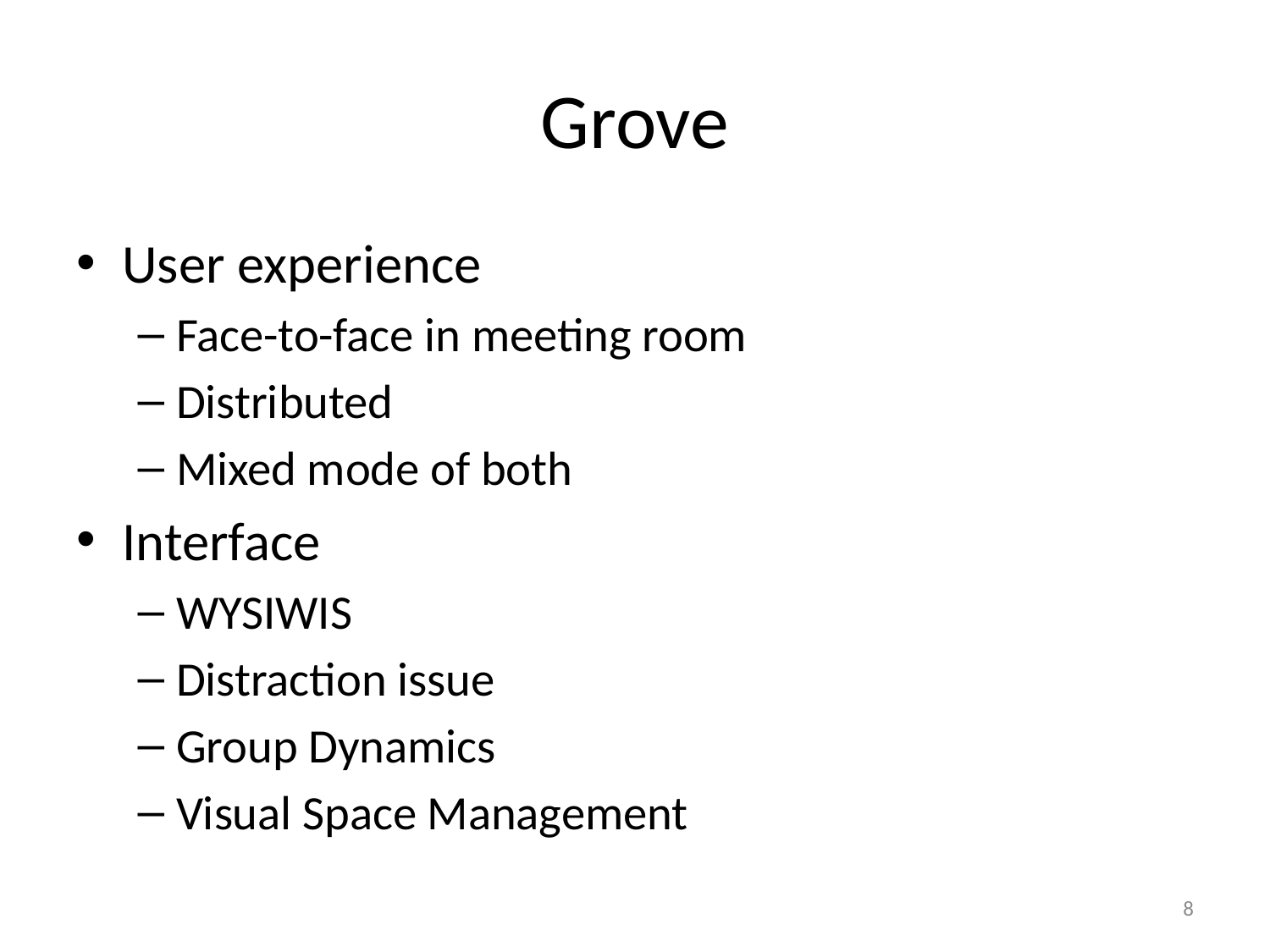

# Grove
User experience
Face-to-face in meeting room
Distributed
Mixed mode of both
Interface
WYSIWIS
Distraction issue
Group Dynamics
Visual Space Management
8